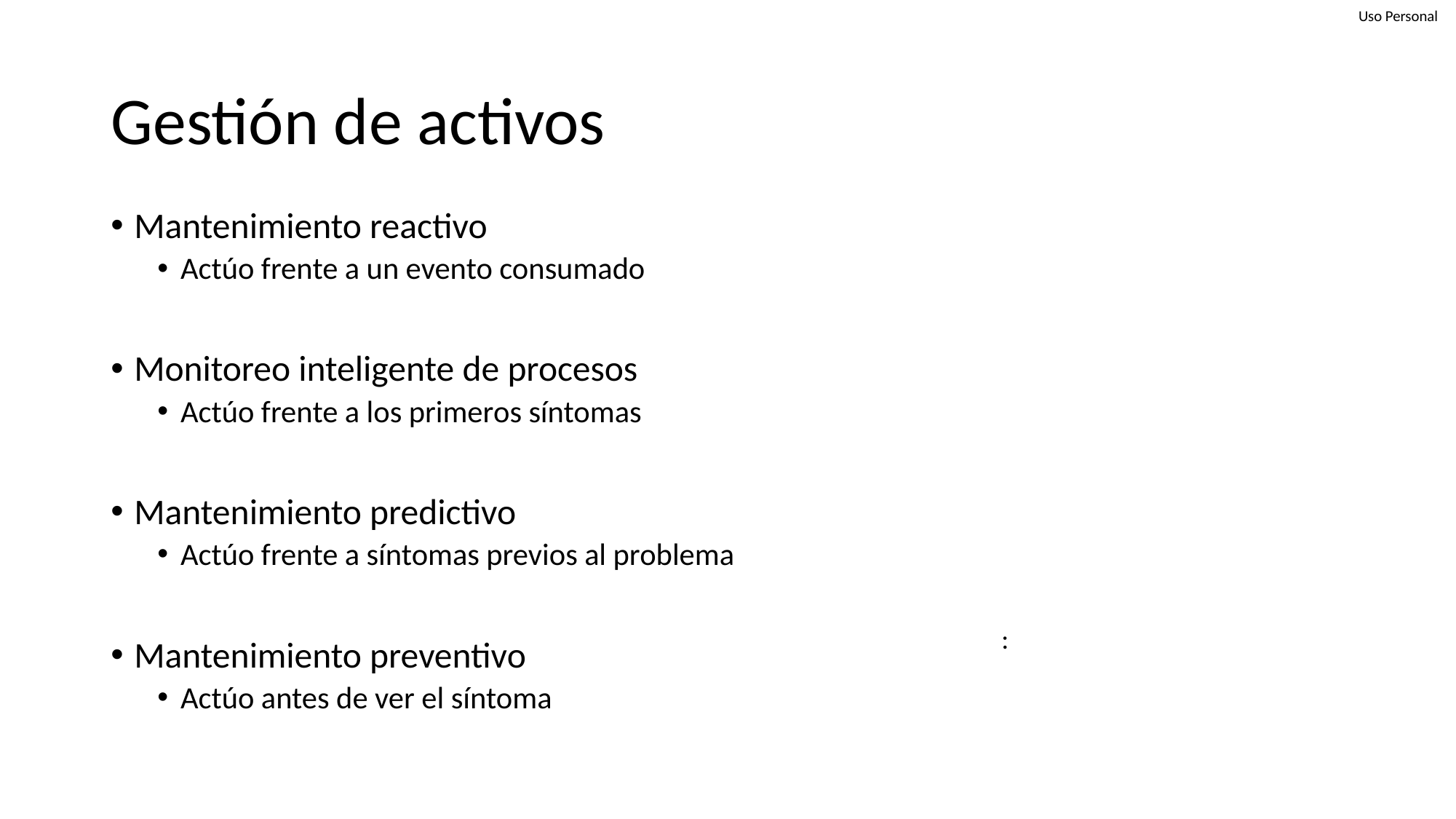

# Gestión de activos
Mantenimiento reactivo
Actúo frente a un evento consumado

Monitoreo inteligente de procesos
Actúo frente a los primeros síntomas

Mantenimiento predictivo
Actúo frente a síntomas previos al problema

Mantenimiento preventivo
Actúo antes de ver el síntoma

: